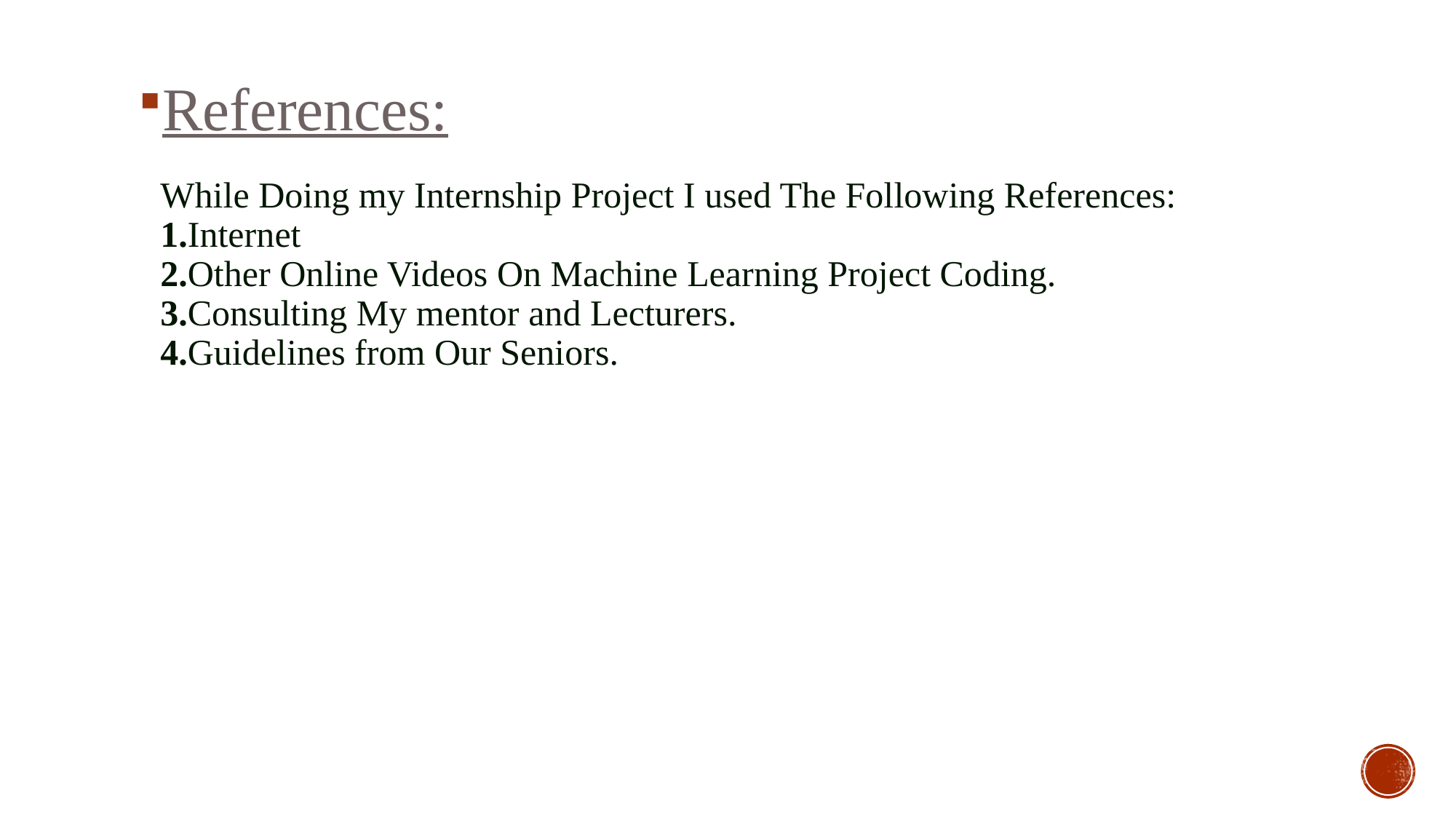

References:
While Doing my Internship Project I used The Following References:
1.Internet
2.Other Online Videos On Machine Learning Project Coding.
3.Consulting My mentor and Lecturers.
4.Guidelines from Our Seniors.